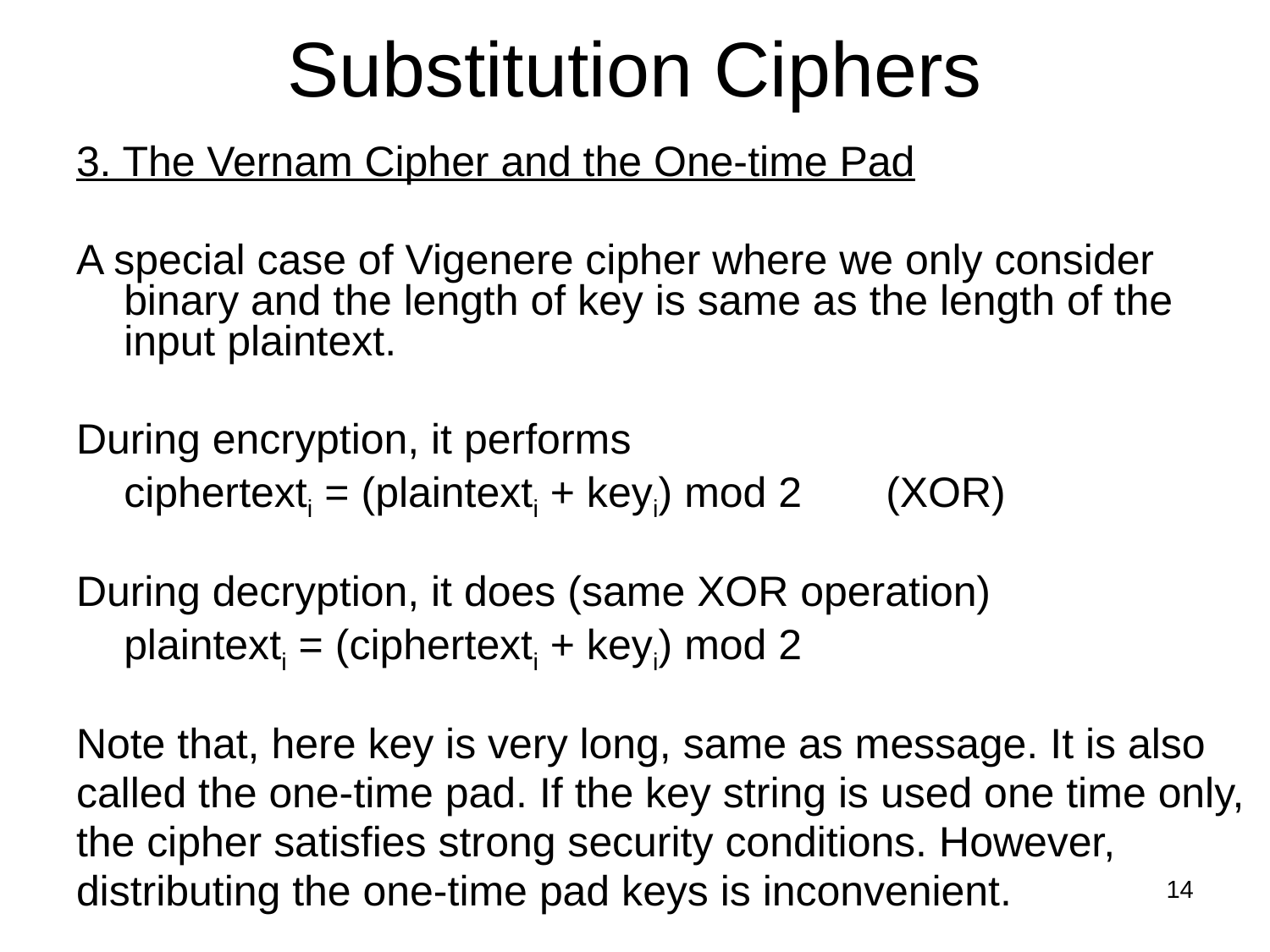

# Substitution Ciphers
3. The Vernam Cipher and the One-time Pad

A special case of Vigenere cipher where we only consider binary and the length of key is same as the length of the input plaintext.

During encryption, it performs
	ciphertexti = (plaintexti + keyi) mod 2	(XOR)

During decryption, it does (same XOR operation)
	plaintexti = (ciphertexti + keyi) mod 2

Note that, here key is very long, same as message. It is also
called the one-time pad. If the key string is used one time only,
the cipher satisfies strong security conditions. However,
distributing the one-time pad keys is inconvenient.
14